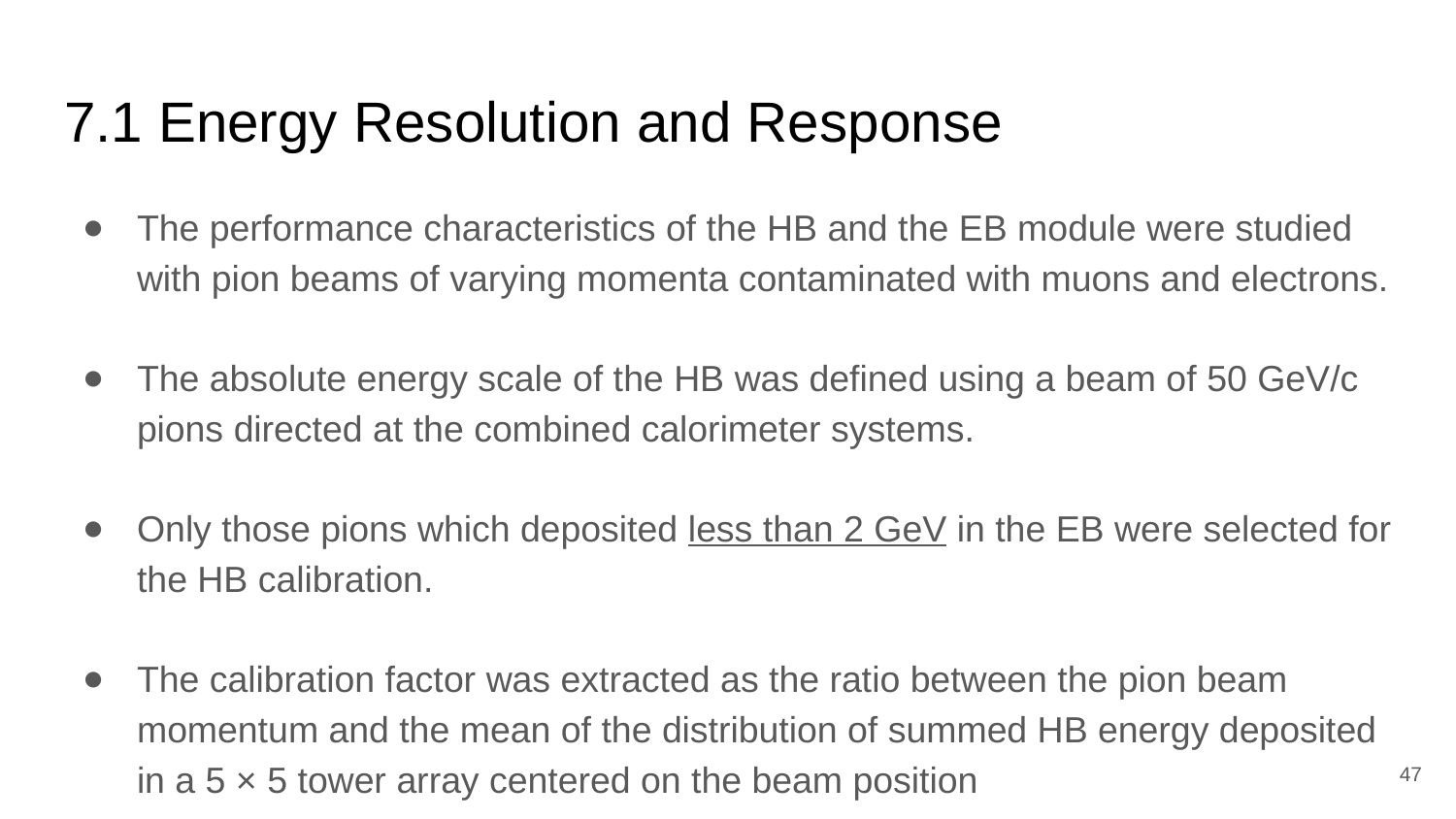

# 7.1 Energy Resolution and Response
The performance characteristics of the HB and the EB module were studied  with pion beams of varying momenta contaminated with muons and electrons.

The absolute energy scale of the HB was defined using a beam of 50 GeV/c pions directed at the combined calorimeter systems.

Only those pions which deposited less than 2 GeV in the EB were selected for the HB calibration.

The calibration factor was extracted as the ratio between the pion beam momentum and the mean of the distribution of summed HB energy deposited in a 5 × 5 tower array centered on the beam position
47